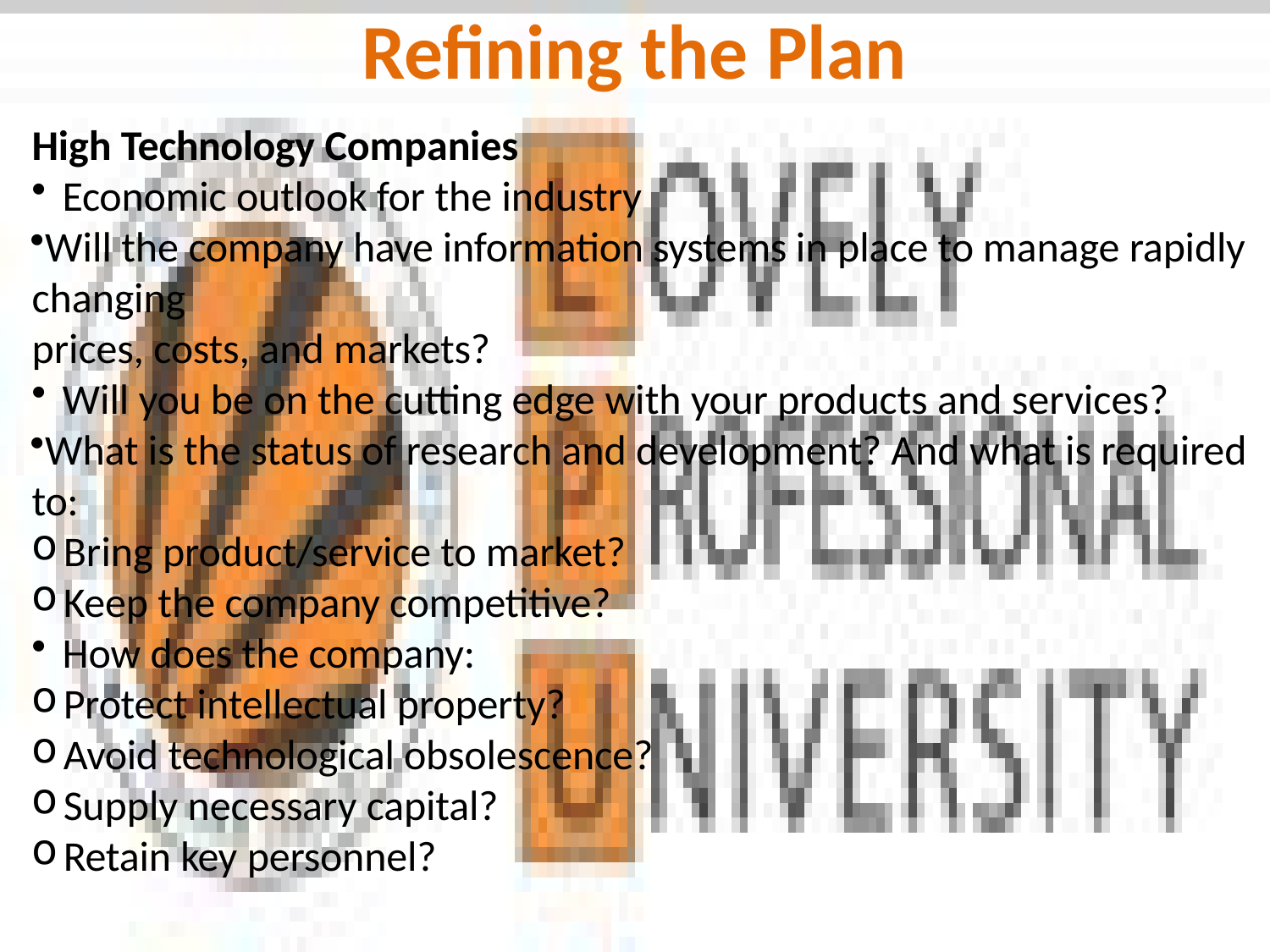

# Refining the Plan
High Technology Companies
Economic outlook for the industry
Will the company have information systems in place to manage rapidly  changing
prices, costs, and markets?
Will you be on the cutting edge with your products and services?
What is the status of research and development? And what is required  to:
Bring product/service to market?
Keep the company competitive?
How does the company:
Protect intellectual property?
Avoid technological obsolescence?
Supply necessary capital?
Retain key personnel?